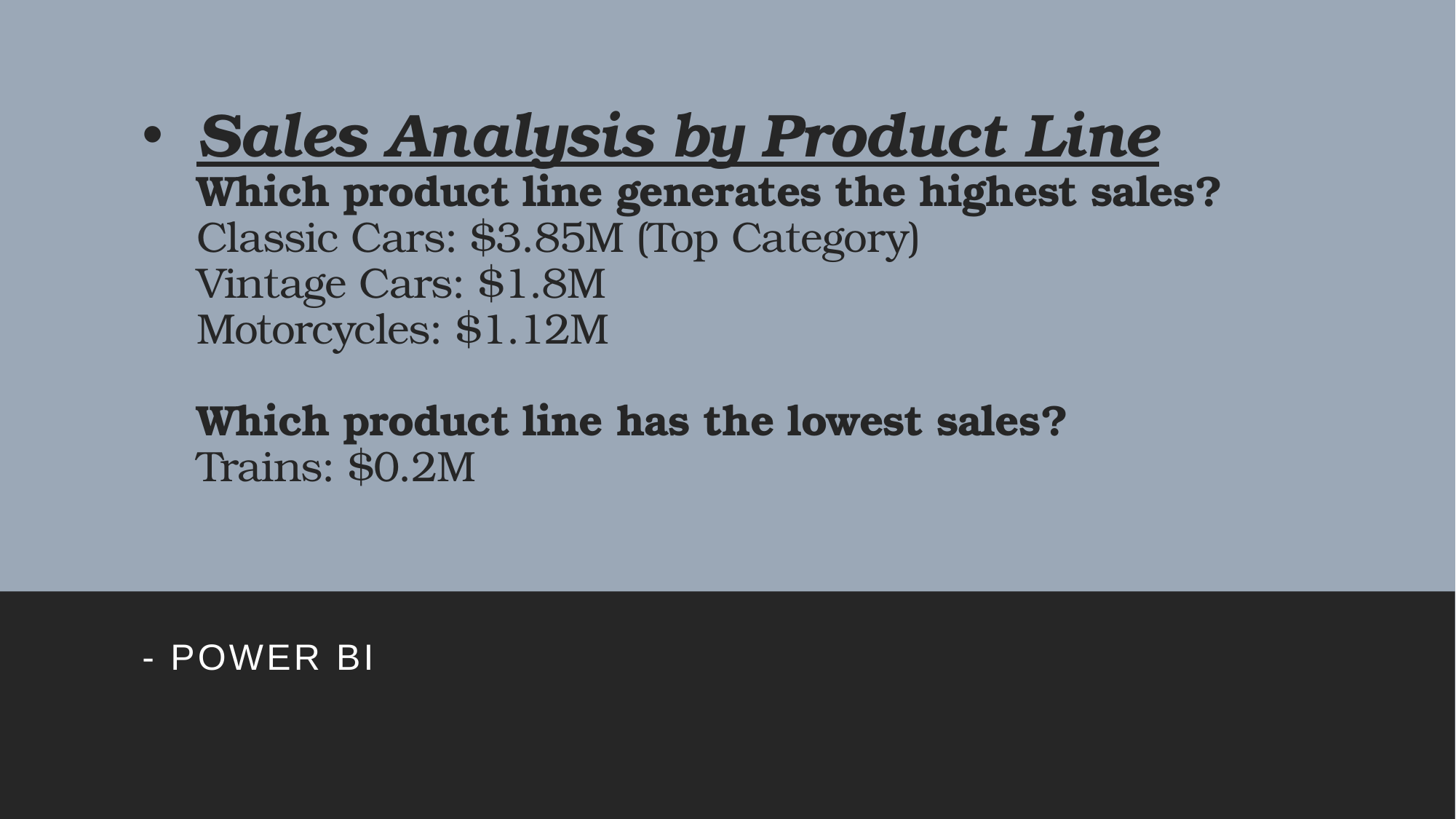

# Sales Analysis by Product Line Which product line generates the highest sales? Classic Cars: $3.85M (Top Category) Vintage Cars: $1.8M Motorcycles: $1.12M Which product line has the lowest sales? Trains: $0.2M

- Power bi